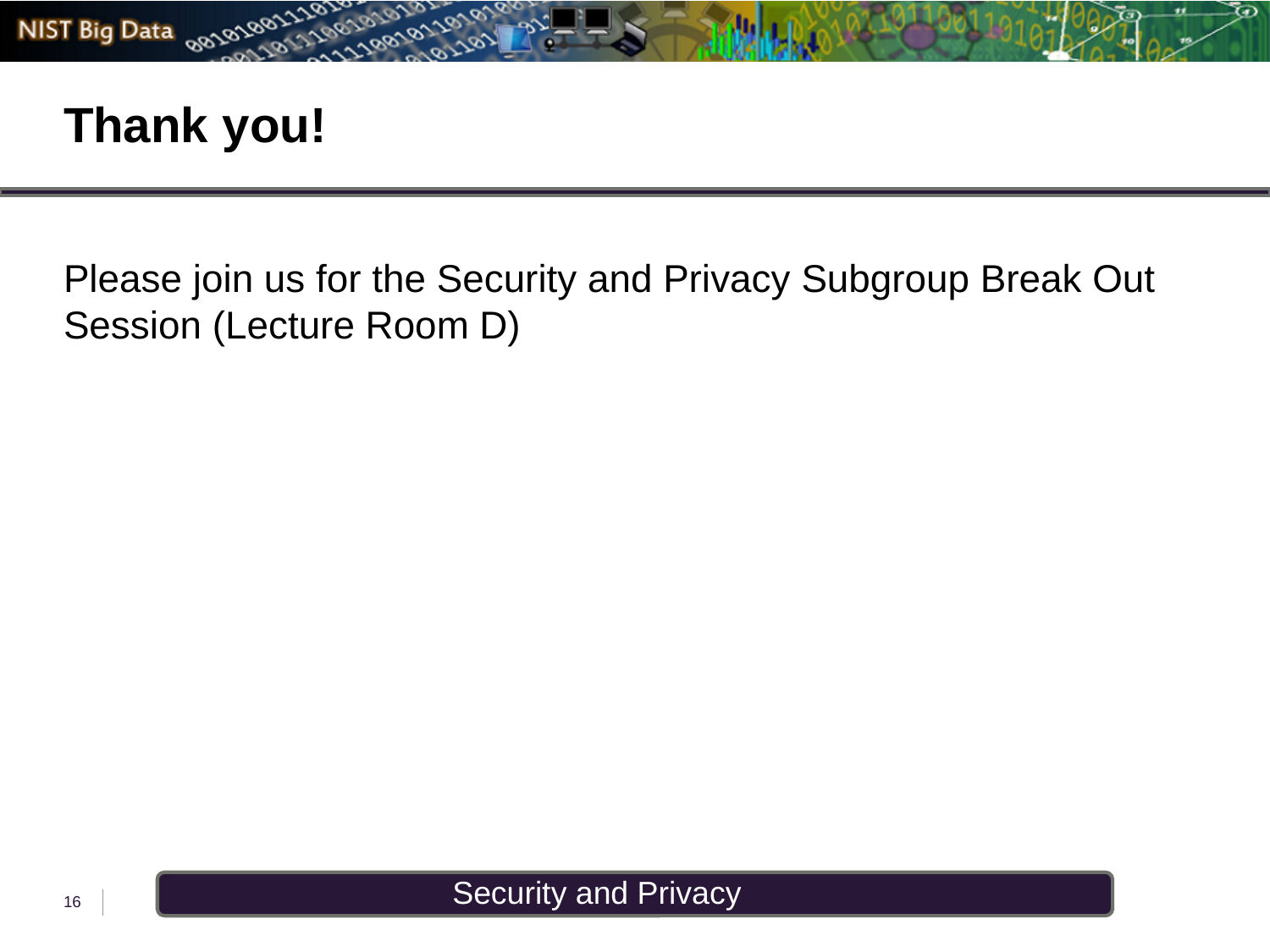

# Thank you!
Please join us for the Security and Privacy Subgroup Break Out Session (Lecture Room D)
16